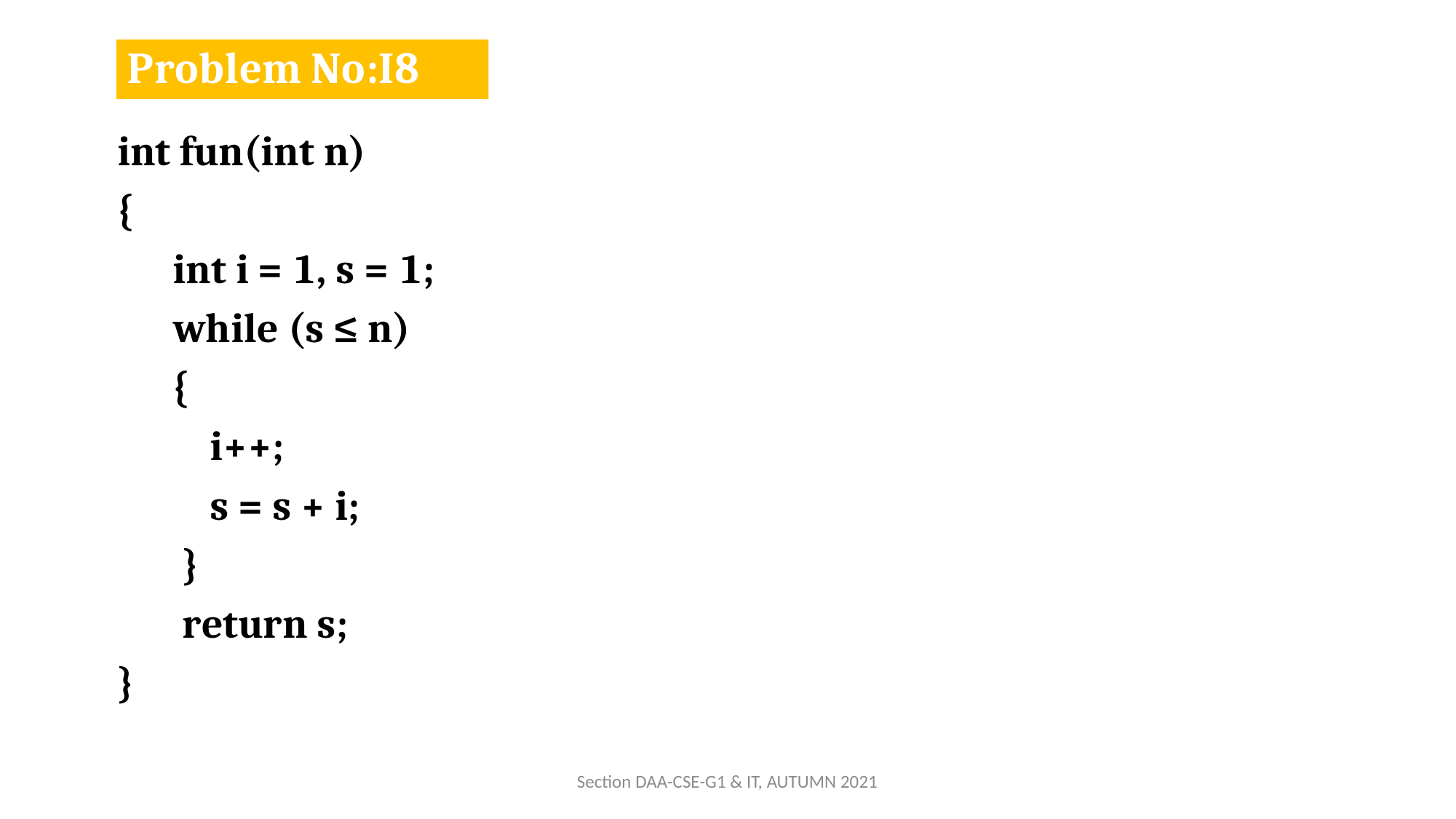

# Problem No:I8
int fun(int n)
{
      int i = 1, s = 1;
      while (s ≤ n)
      {
          i++;
          s = s + i;
       }
       return s;
}
Section DAA-CSE-G1 & IT, AUTUMN 2021
17